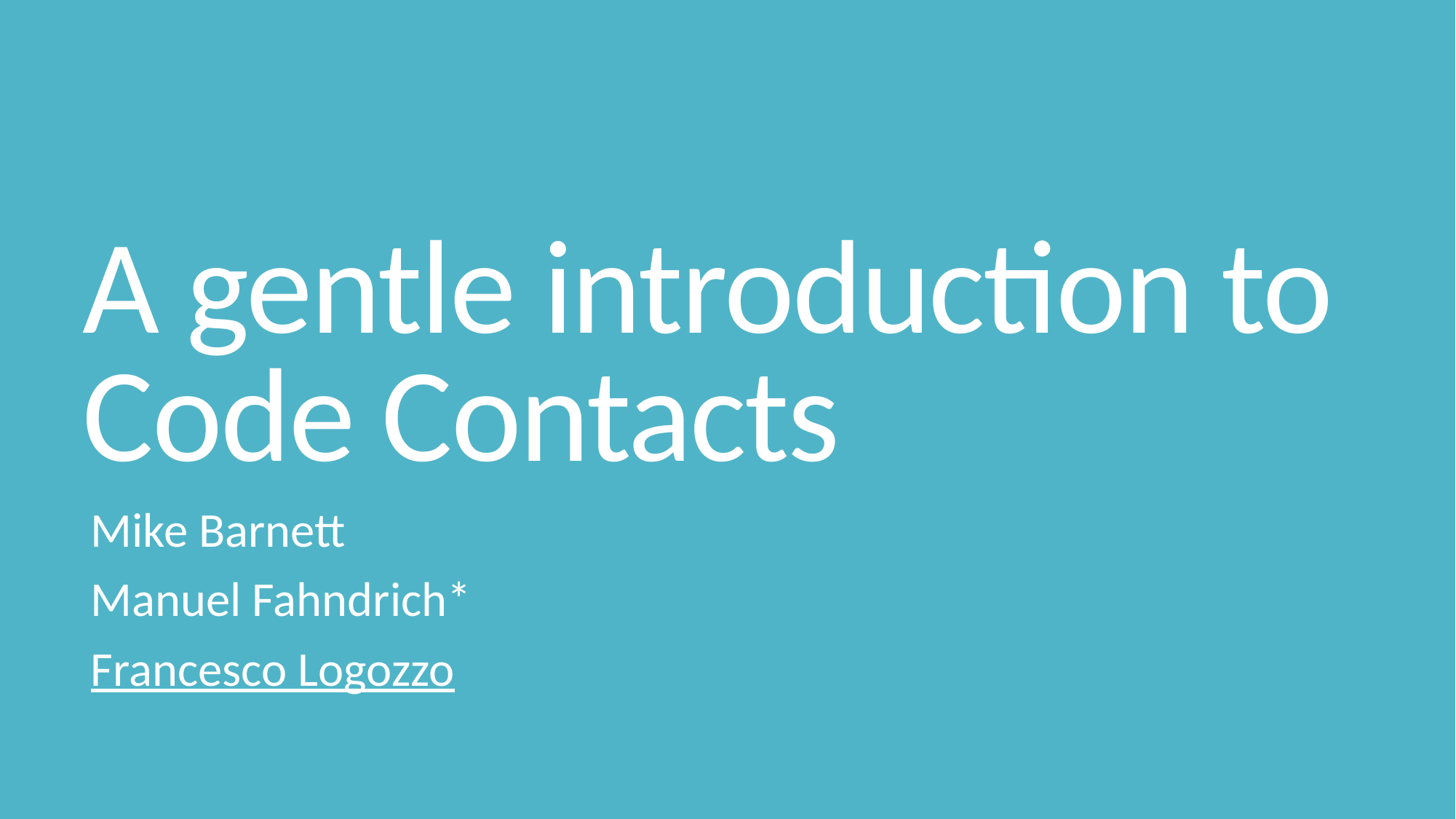

# A gentle introduction to Code Contacts
Mike Barnett
Manuel Fahndrich*
Francesco Logozzo